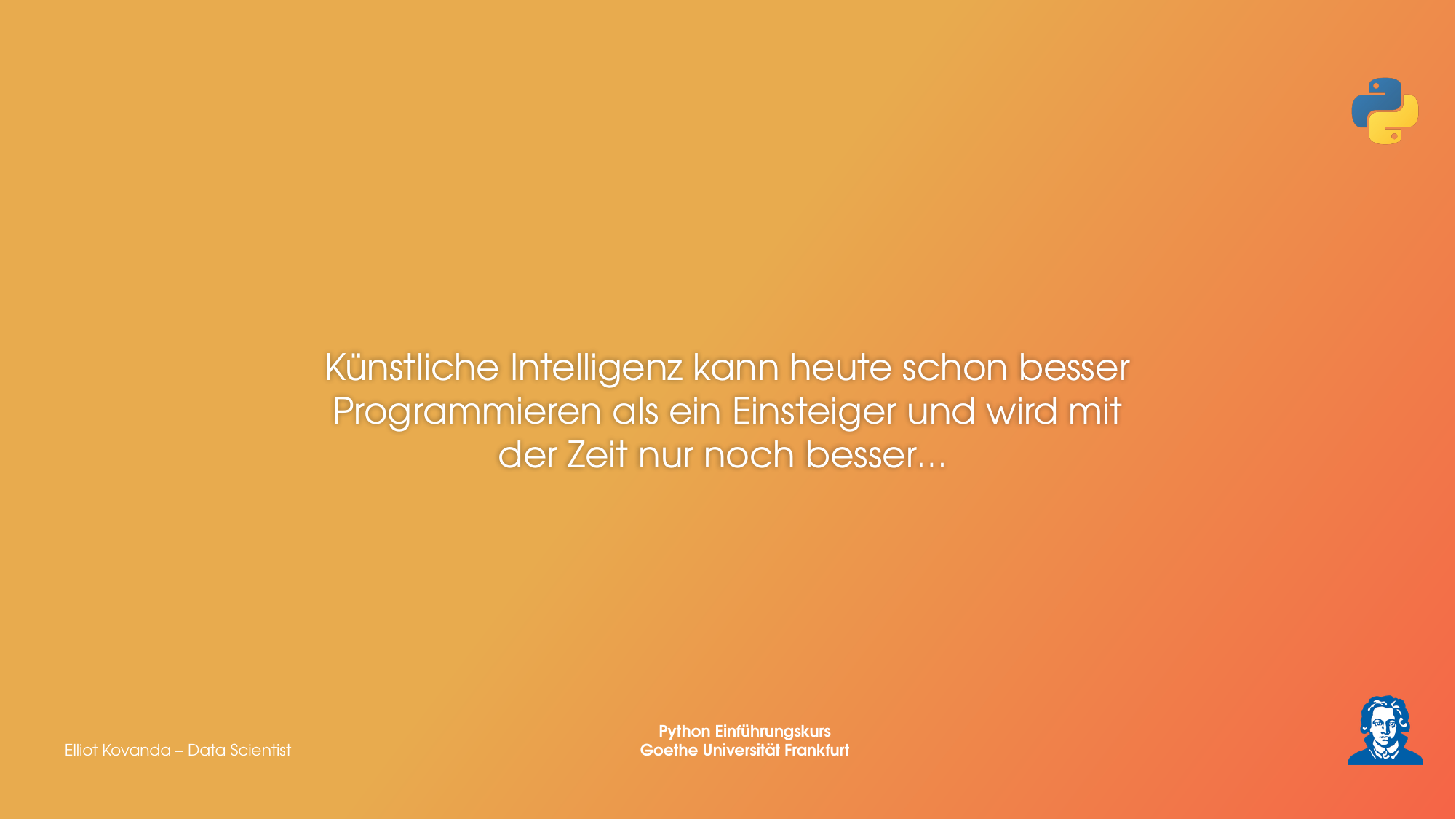

Künstliche Intelligenz kann heute schon besser Programmieren als ein Einsteiger und wird mit der Zeit nur noch besser…
Elliot Kovanda – Data Scientist